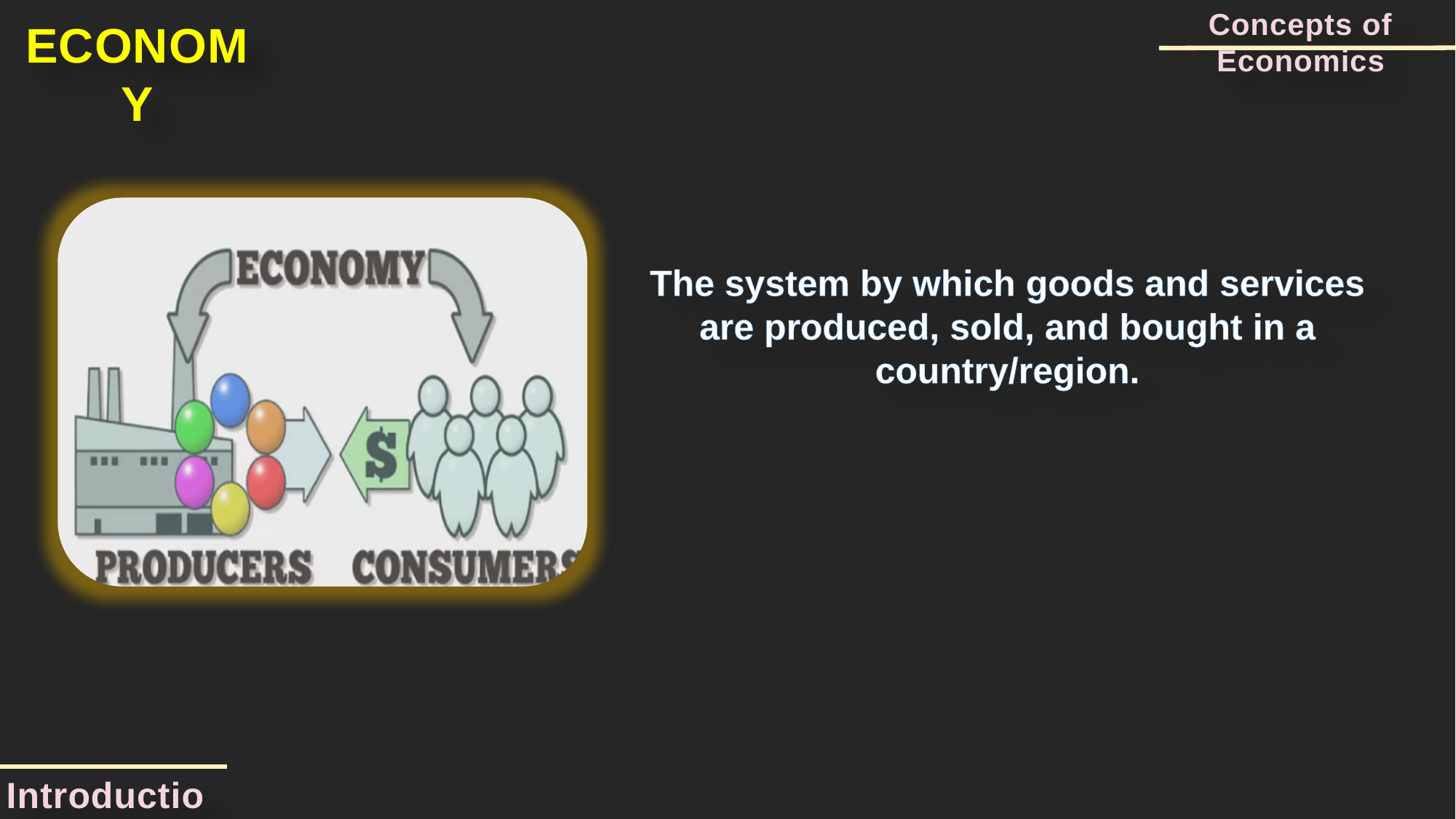

Concepts of Economics
ECONOMY

The system by which goods and services are produced, sold, and bought in a country/region.
Introduction